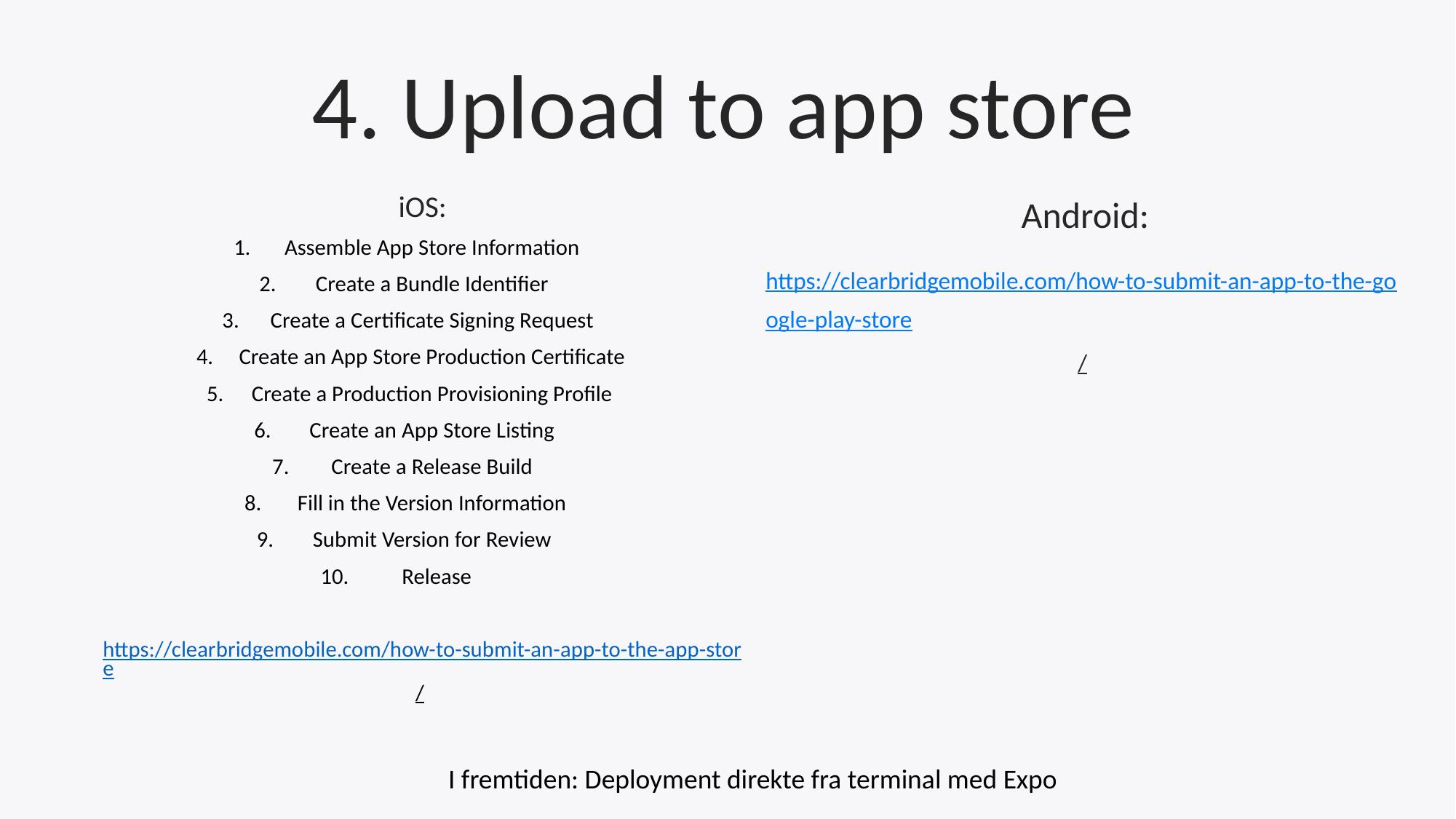

# 4. Upload to app store
iOS:
 Assemble App Store Information
 Create a Bundle Identifier
 Create a Certificate Signing Request
 Create an App Store Production Certificate
 Create a Production Provisioning Profile
 Create an App Store Listing
 Create a Release Build
 Fill in the Version Information
 Submit Version for Review
 Release

https://clearbridgemobile.com/how-to-submit-an-app-to-the-app-store/

Android:
https://clearbridgemobile.com/how-to-submit-an-app-to-the-google-play-store/
I fremtiden: Deployment direkte fra terminal med Expo